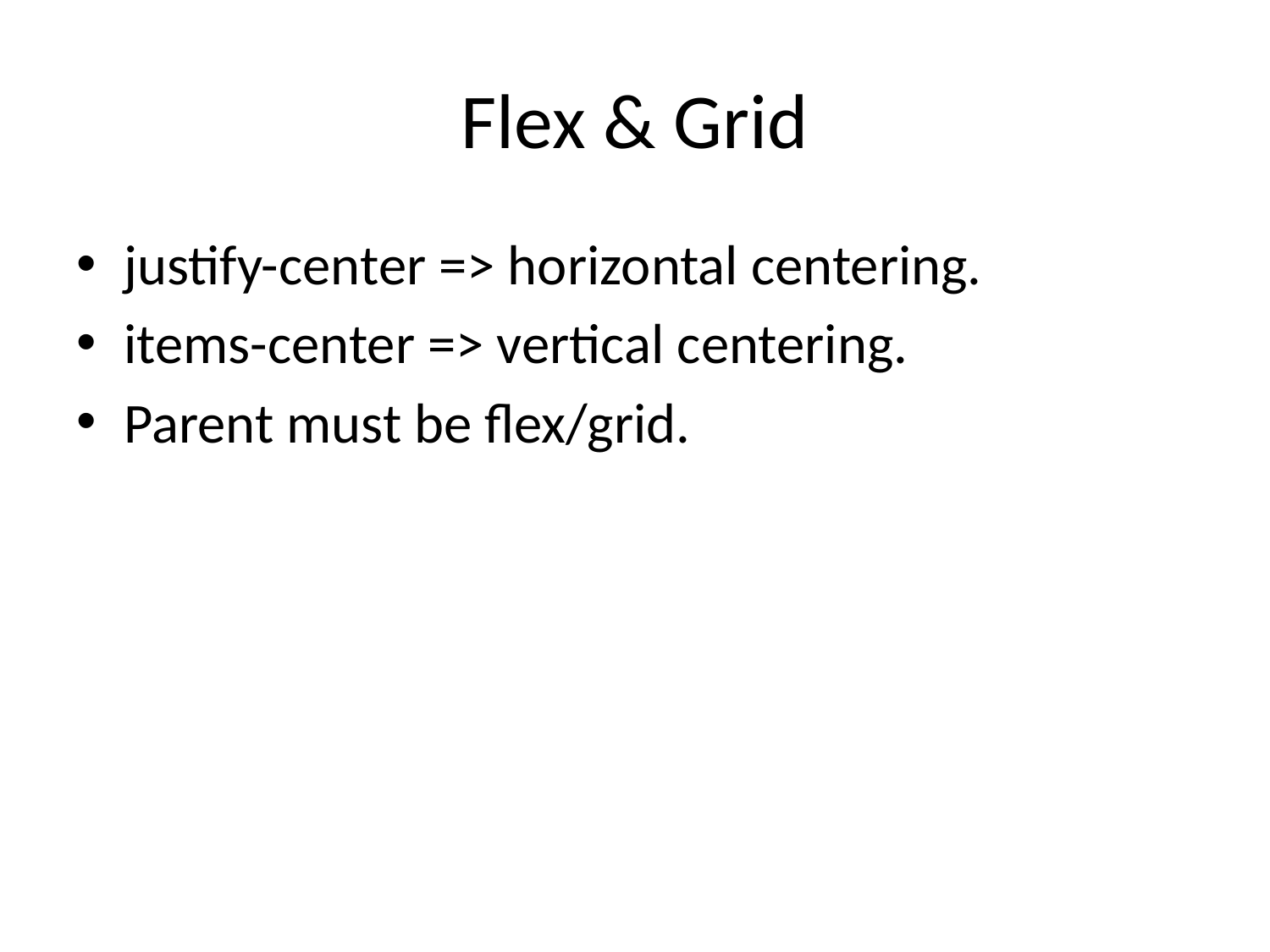

# Flex & Grid
justify-center => horizontal centering.
items-center => vertical centering.
Parent must be flex/grid.